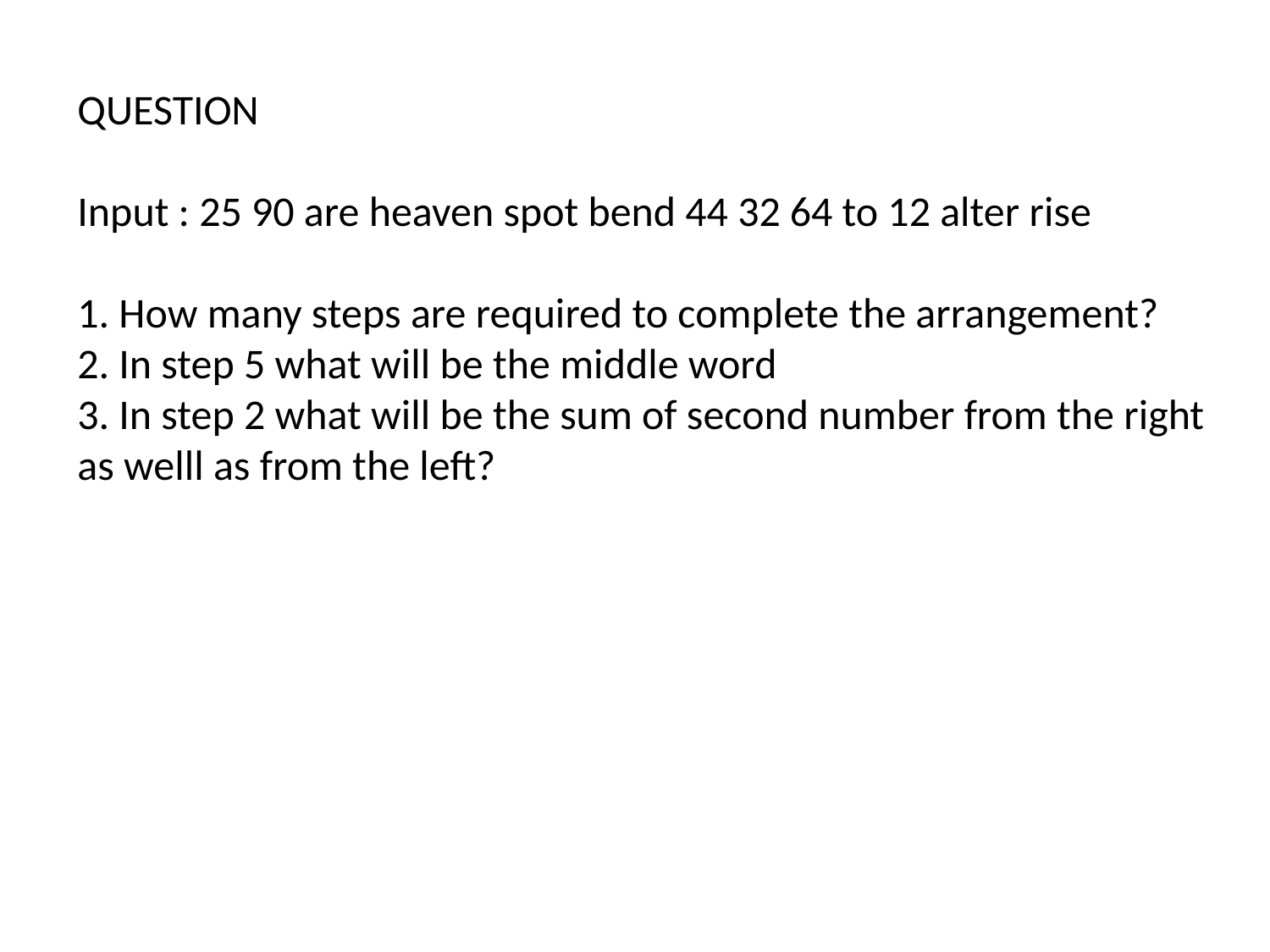

QUESTION

Input : 25 90 are heaven spot bend 44 32 64 to 12 alter rise

1. How many steps are required to complete the arrangement?
2. In step 5 what will be the middle word
3. In step 2 what will be the sum of second number from the right as welll as from the left?